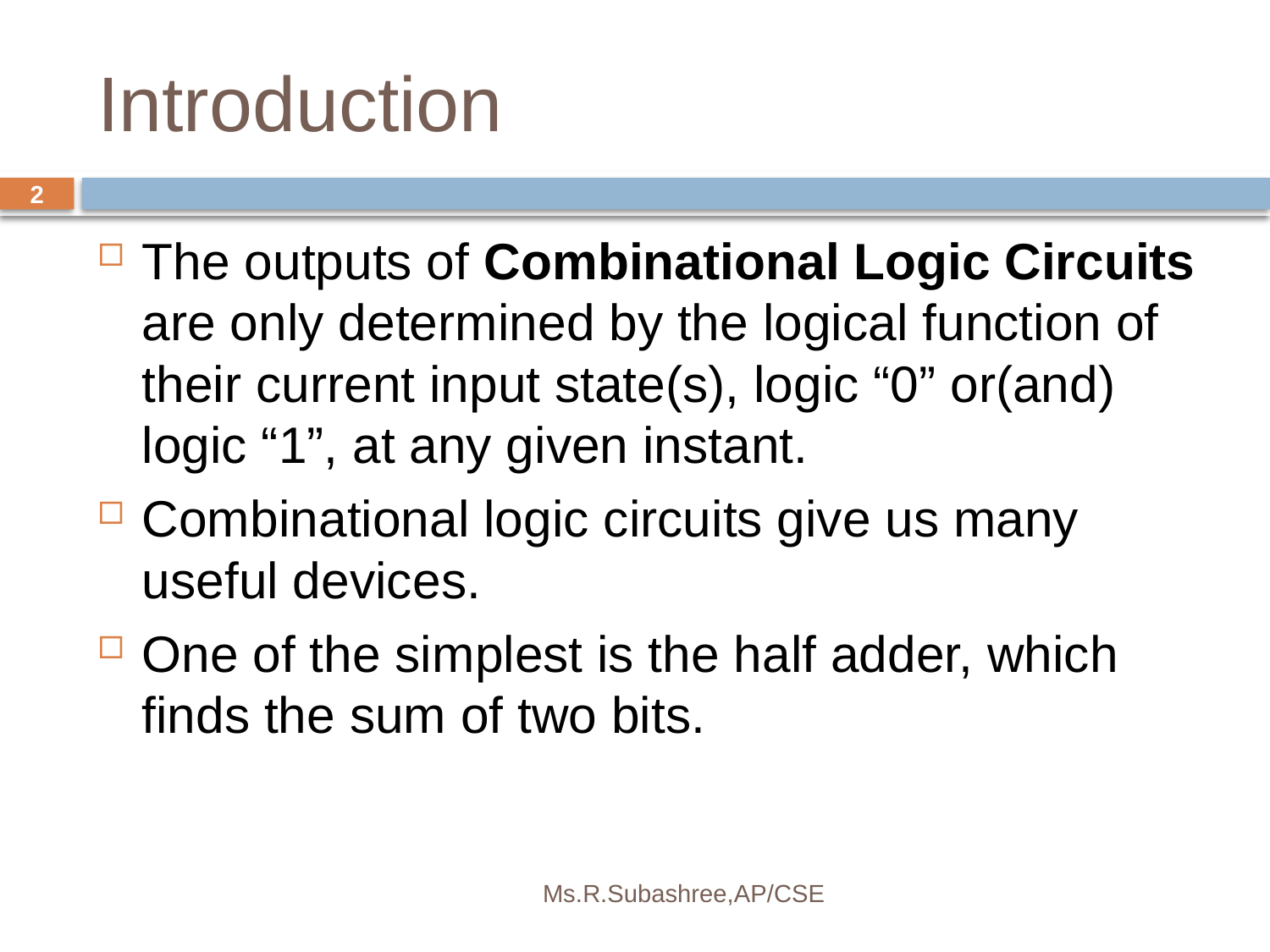

# Introduction
2
The outputs of Combinational Logic Circuits are only determined by the logical function of their current input state(s), logic “0” or(and) logic “1”, at any given instant.
Combinational logic circuits give us many useful devices.
One of the simplest is the half adder, which finds the sum of two bits.
Ms.R.Subashree,AP/CSE